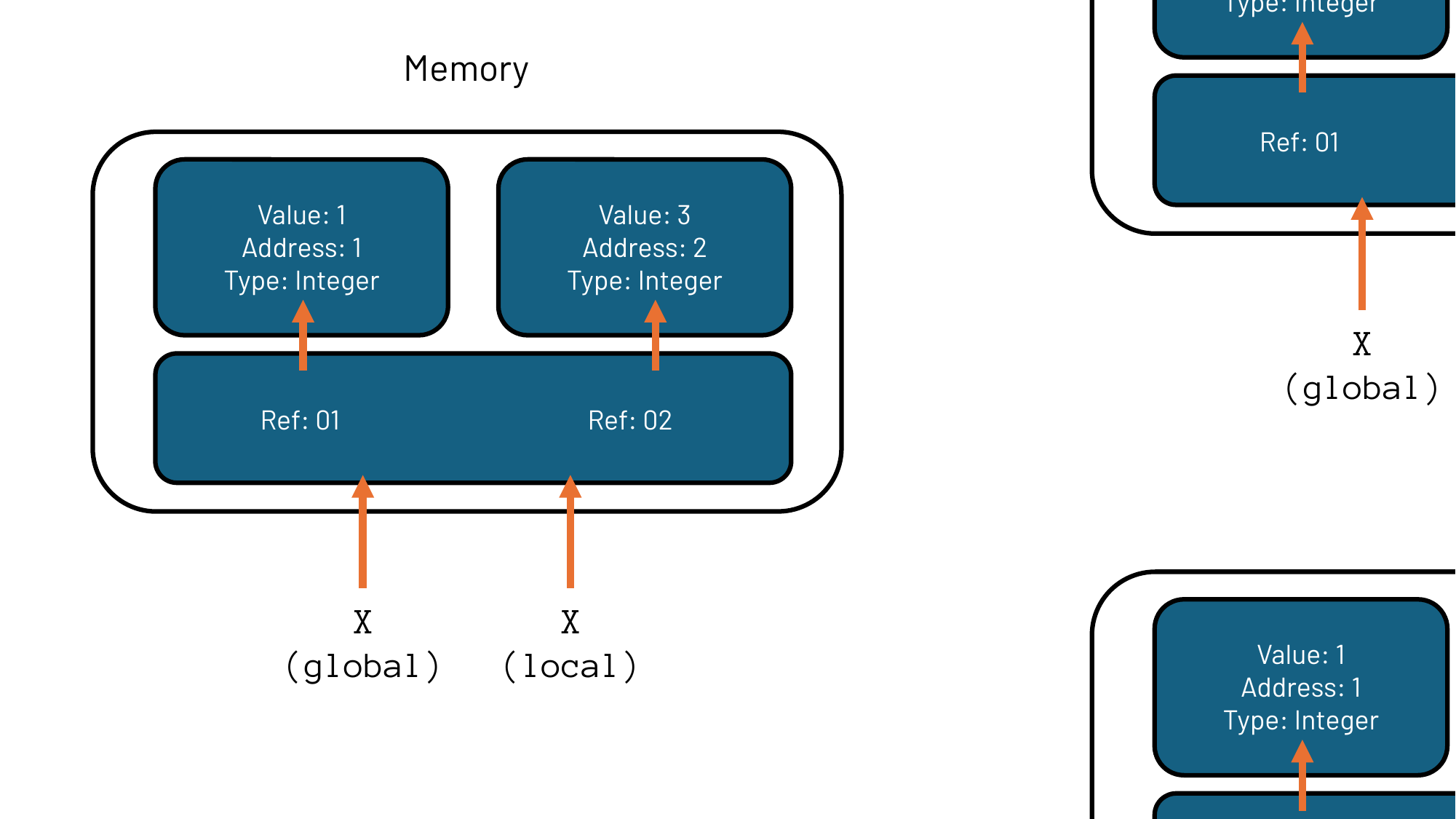

Memory

Value: 1
Address: 1
Type: Integer
Value: 6
Address: 3
Type: Integer
Value: 3
Address: 2
Type: Integer
Memory

Ref: 01			Ref: 02

Value: 1
Address: 1
Type: Integer
Value: 3
Address: 2
Type: Integer
X
(global)
X
(local)

Ref: 01			Ref: 02
X
(global)
X
(local)
Memory

Value: 1
Address: 1
Type: Integer
Value: 6
Address: 3
Type: Integer
Value: 3
Address: 2
Type: Integer

Ref: 01			Ref: 02			Ref:03
X
(global)
X
(local)